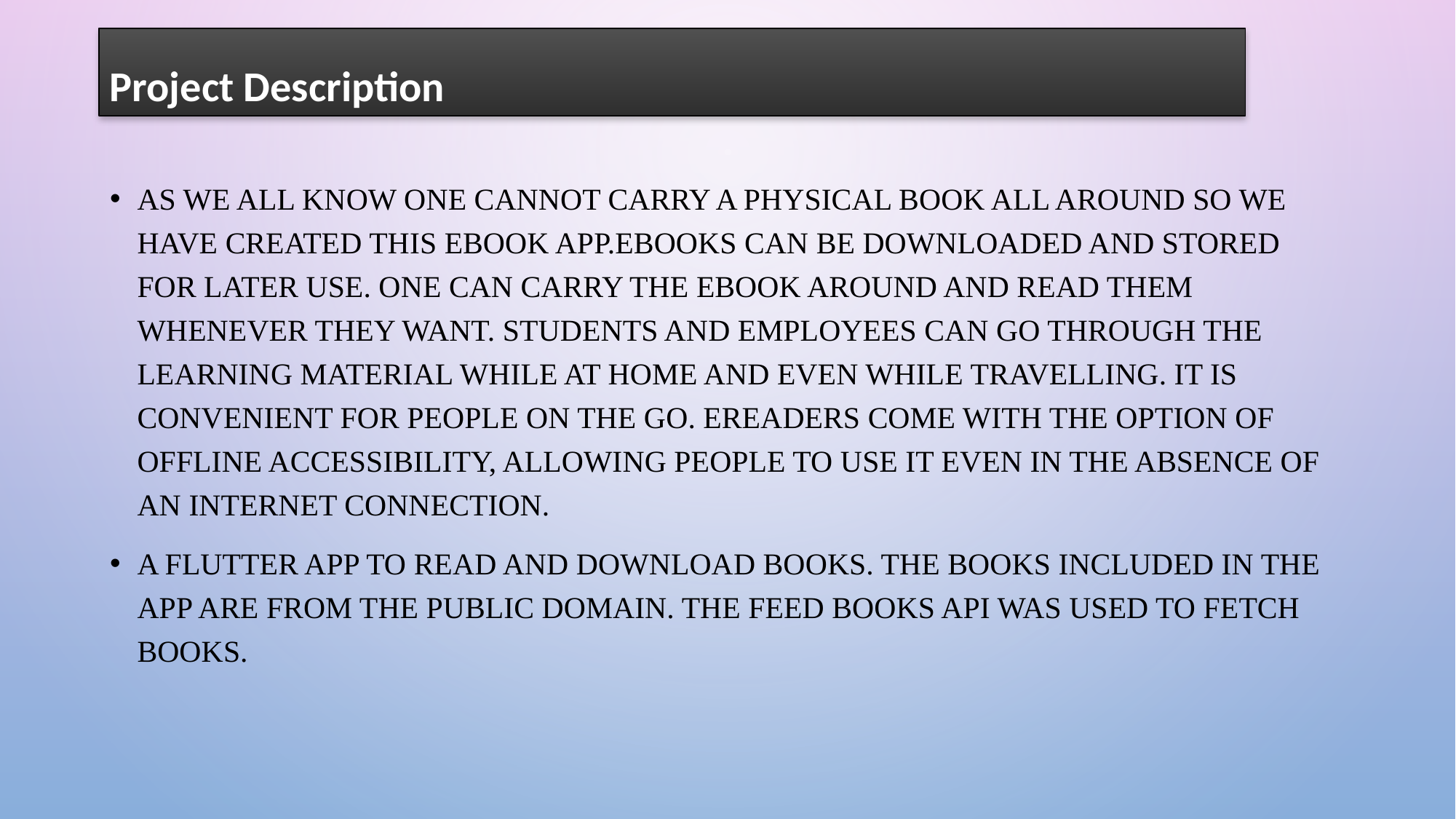

Project Description
As we all know one cannot carry a physical book all around so we have created this eBook App.eBooks can be downloaded and stored for later use. One can carry the eBook around and read them whenever they want. Students and employees can go through the learning material while at home and even while travelling. It is convenient for people on the go. eReaders come with the option of offline accessibility, allowing people to use it even in the absence of an internet connection.
A Flutter app to Read and Download books. The Books included in the app are from the Public Domain. The Feed books API was used to fetch books.